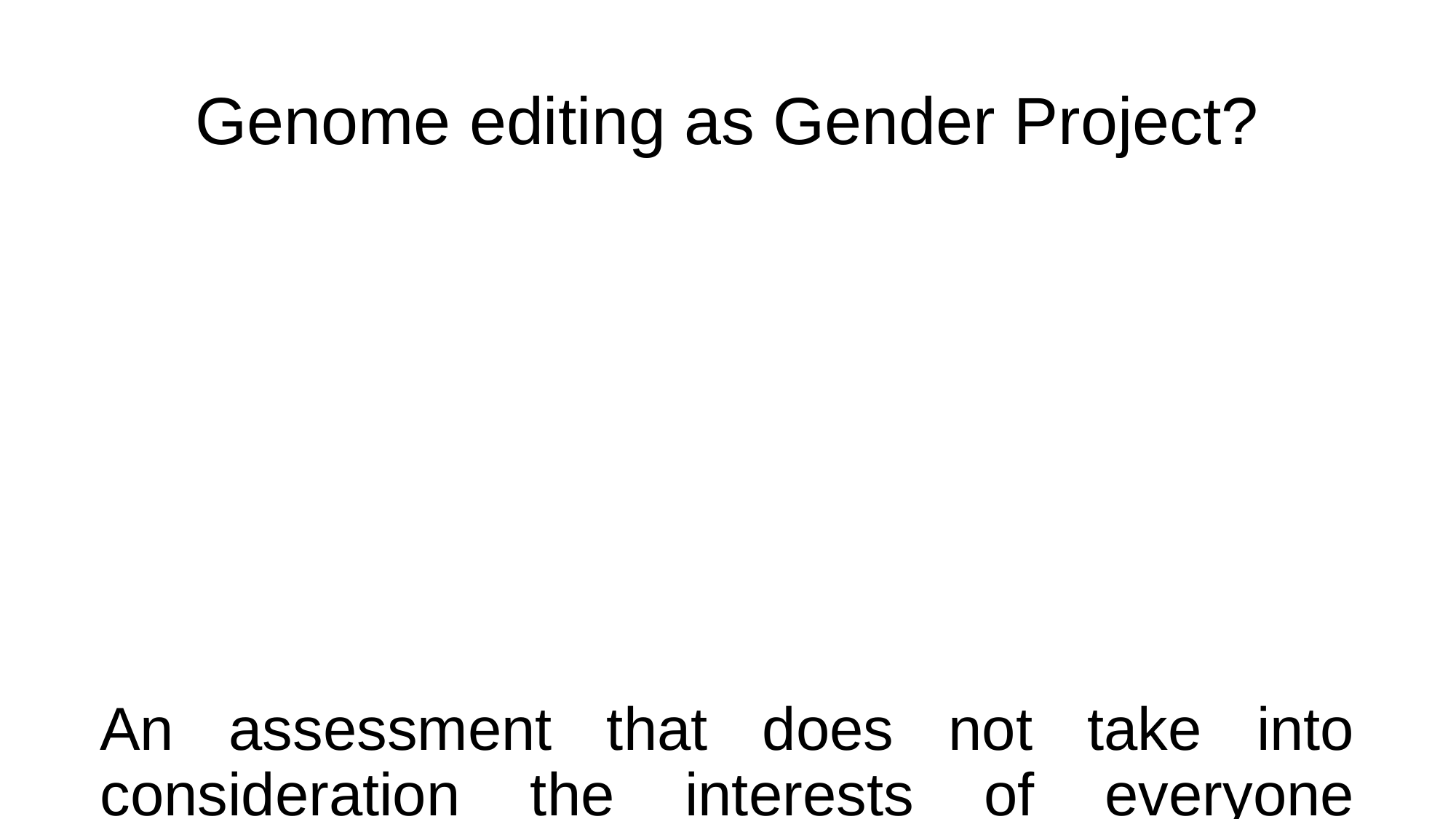

# Genome editing as Gender Project?

An assessment that does not take into consideration the interests of everyone concerned is only partial, and not entirely rational. The future child’s best interests are important, but the mother’s are just as important and worthy of attention.